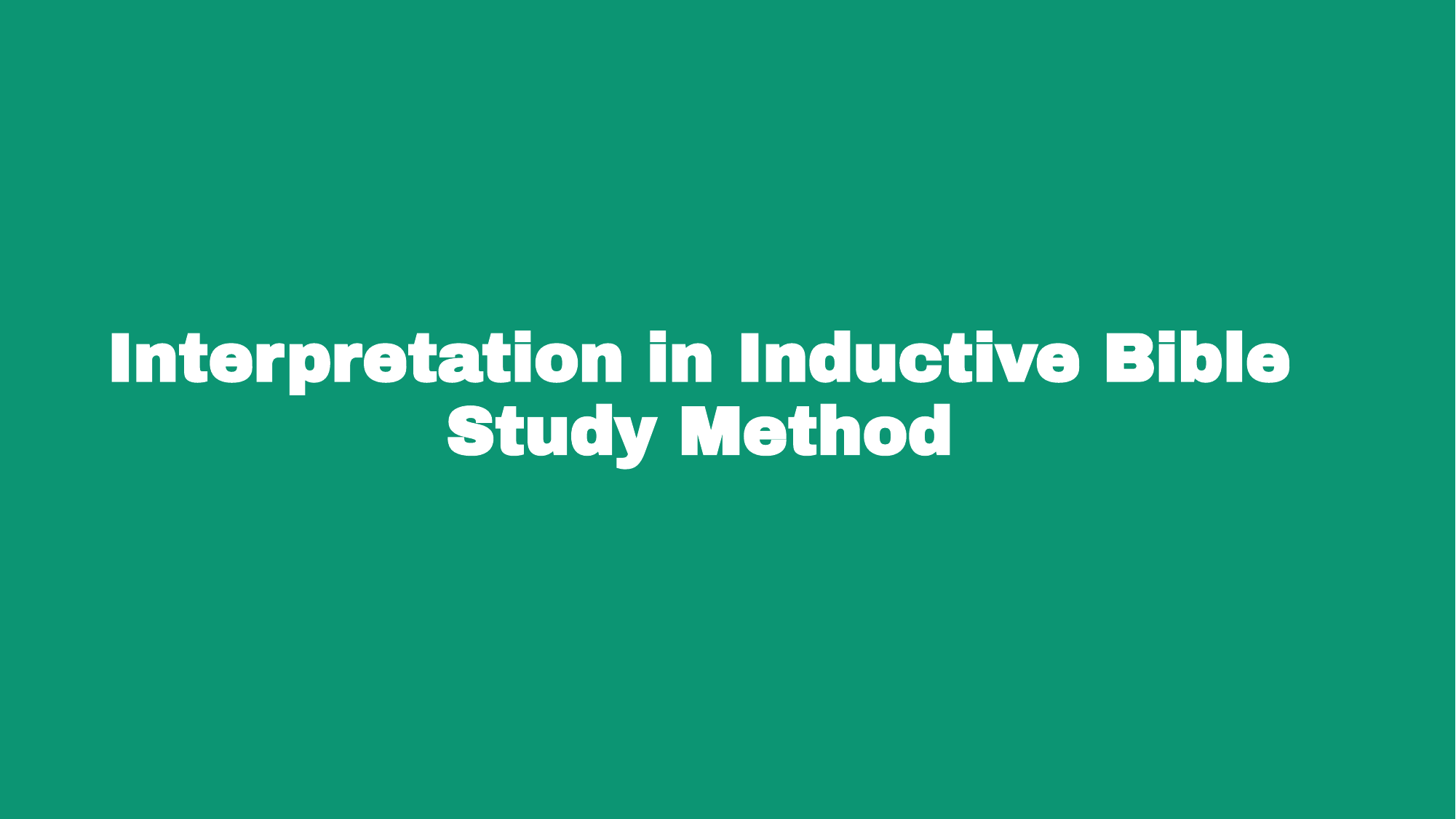

# Interpretation in Inductive Bible Study Method